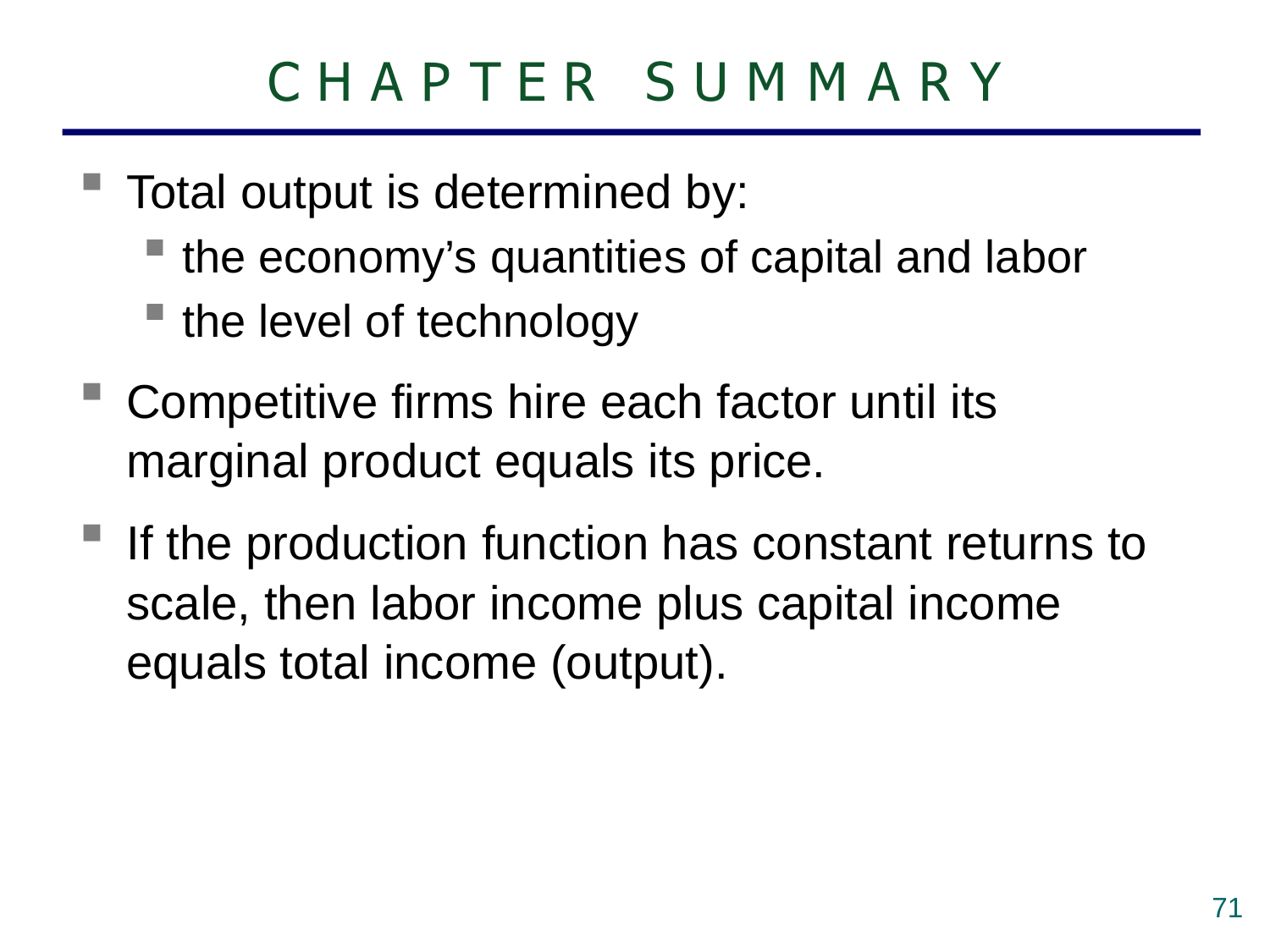

# CHAPTER SUMMARY

Total output is determined by:
the economy’s quantities of capital and labor
the level of technology
Competitive firms hire each factor until its marginal product equals its price.
If the production function has constant returns to scale, then labor income plus capital income equals total income (output).
71